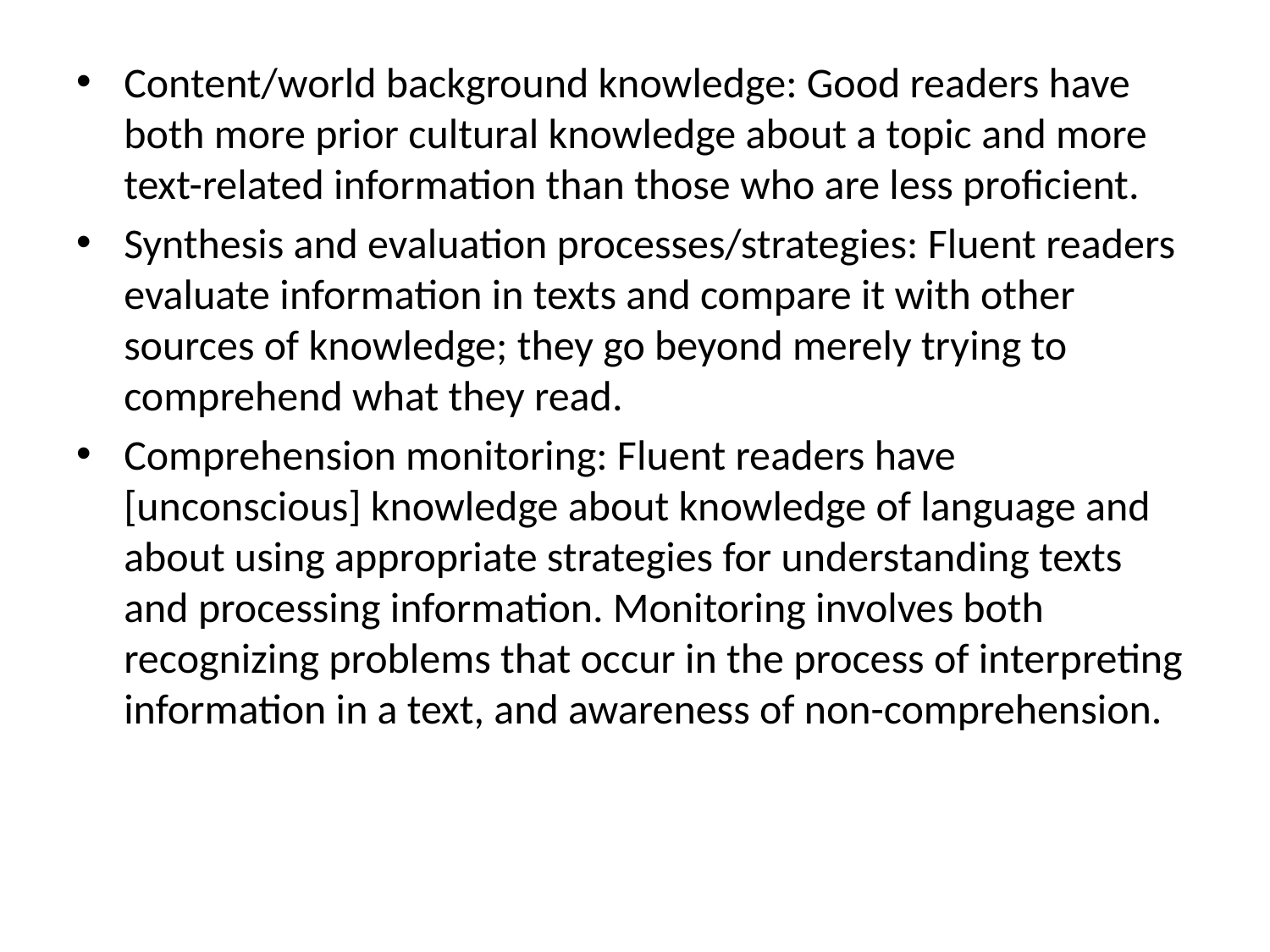

Content/world background knowledge: Good readers have both more prior cultural knowledge about a topic and more text-related information than those who are less proficient.
Synthesis and evaluation processes/strategies: Fluent readers evaluate information in texts and compare it with other sources of knowledge; they go beyond merely trying to comprehend what they read.
Comprehension monitoring: Fluent readers have [unconscious] knowledge about knowledge of language and about using appropriate strategies for understanding texts and processing information. Monitoring involves both recognizing problems that occur in the process of interpreting information in a text, and awareness of non-comprehension.